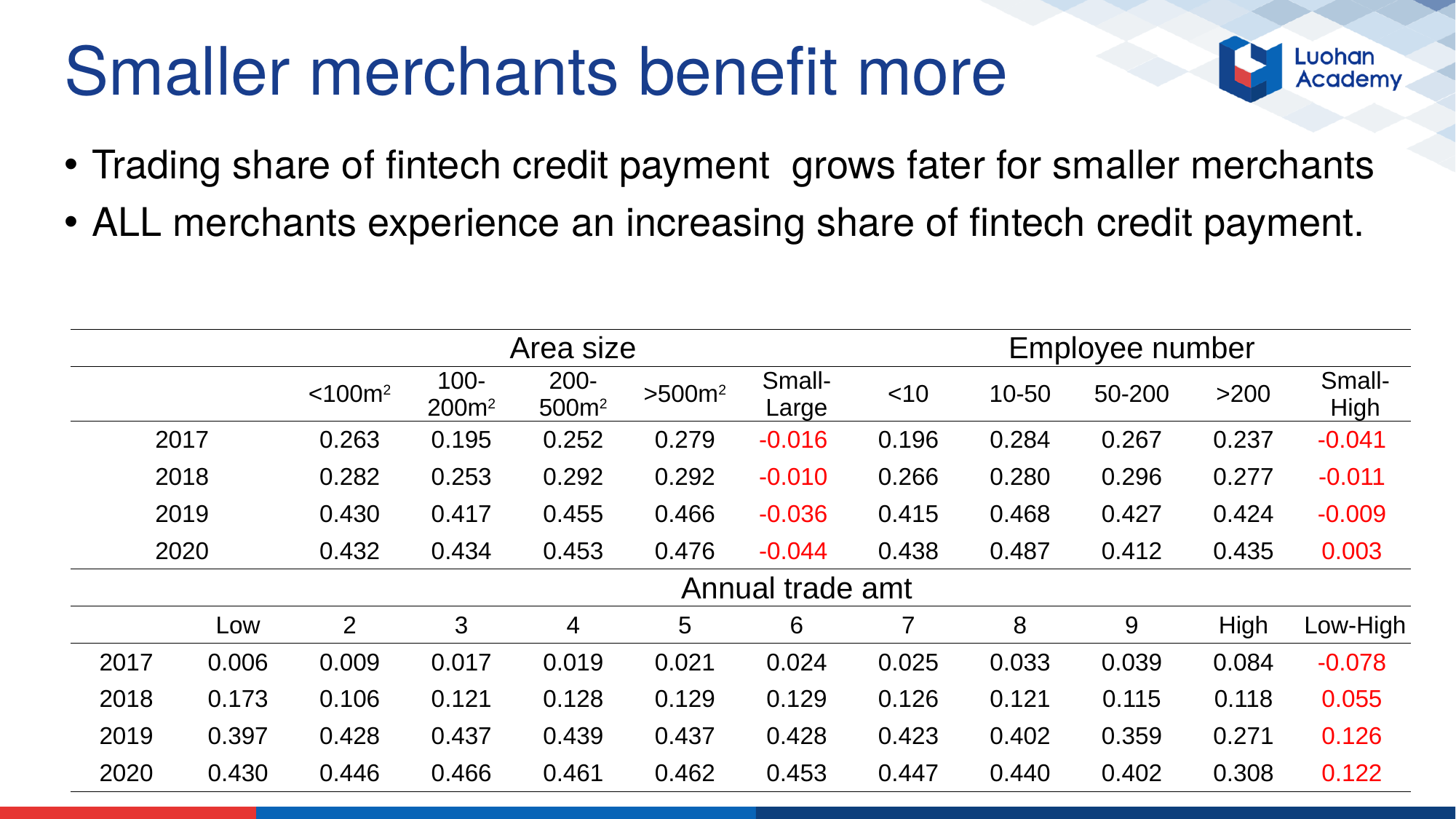

# Smaller merchants benefit more
Trading share of fintech credit payment  grows fater for smaller merchants
ALL merchants experience an increasing share of fintech credit payment.

|  |  | Area size |  |  |  |  | Employee number |  |  |  |  |
| --- | --- | --- | --- | --- | --- | --- | --- | --- | --- | --- | --- |
|  |  | <100m2 | 100-200m2 | 200-500m2 | >500m2 | Small-Large | <10 | 10-50 | 50-200 | >200 | Small-High |
| 2017 |  | 0.263 | 0.195 | 0.252 | 0.279 | -0.016 | 0.196 | 0.284 | 0.267 | 0.237 | -0.041 |
| 2018 |  | 0.282 | 0.253 | 0.292 | 0.292 | -0.010 | 0.266 | 0.280 | 0.296 | 0.277 | -0.011 |
| 2019 |  | 0.430 | 0.417 | 0.455 | 0.466 | -0.036 | 0.415 | 0.468 | 0.427 | 0.424 | -0.009 |
| 2020 |  | 0.432 | 0.434 | 0.453 | 0.476 | -0.044 | 0.438 | 0.487 | 0.412 | 0.435 | 0.003 |
|  | Annual trade amt |  |  |  |  |  |  |  |  |  |  |
|  | Low | 2 | 3 | 4 | 5 | 6 | 7 | 8 | 9 | High | Low-High |
| 2017 | 0.006 | 0.009 | 0.017 | 0.019 | 0.021 | 0.024 | 0.025 | 0.033 | 0.039 | 0.084 | -0.078 |
| 2018 | 0.173 | 0.106 | 0.121 | 0.128 | 0.129 | 0.129 | 0.126 | 0.121 | 0.115 | 0.118 | 0.055 |
| 2019 | 0.397 | 0.428 | 0.437 | 0.439 | 0.437 | 0.428 | 0.423 | 0.402 | 0.359 | 0.271 | 0.126 |
| 2020 | 0.430 | 0.446 | 0.466 | 0.461 | 0.462 | 0.453 | 0.447 | 0.440 | 0.402 | 0.308 | 0.122 |